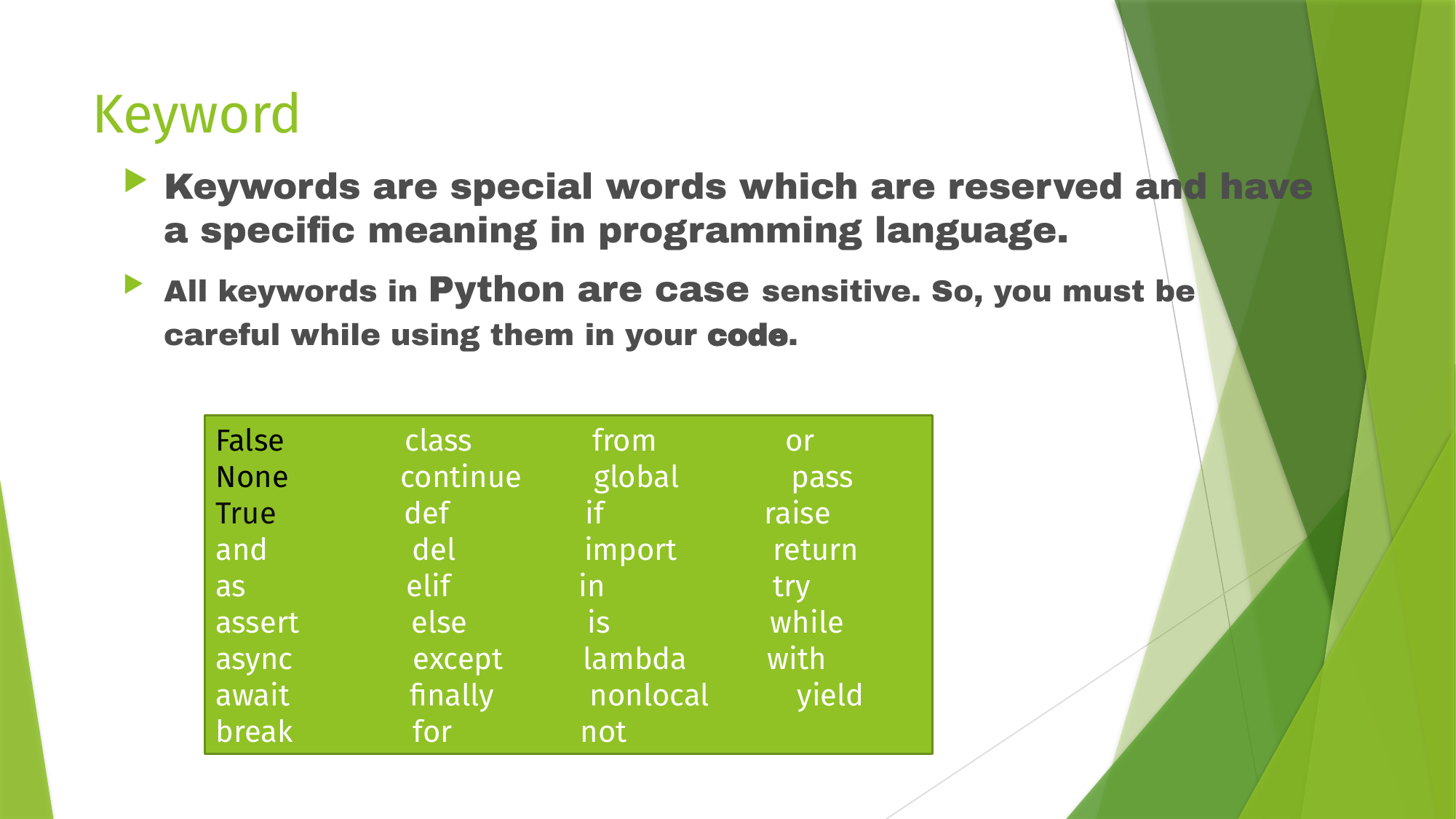

# Keyword
Keywords are special words which are reserved and have a specific meaning in programming language.
All keywords in Python are case sensitive. So, you must be careful while using them in your code.
False               class               from                or
None              continue         global              pass
True                def                 if                    raise
and                  del                import            return
as                    elif                in                     try
assert              else               is                    while
async               except          lambda          with
await               finally            nonlocal           yield
break               for                not